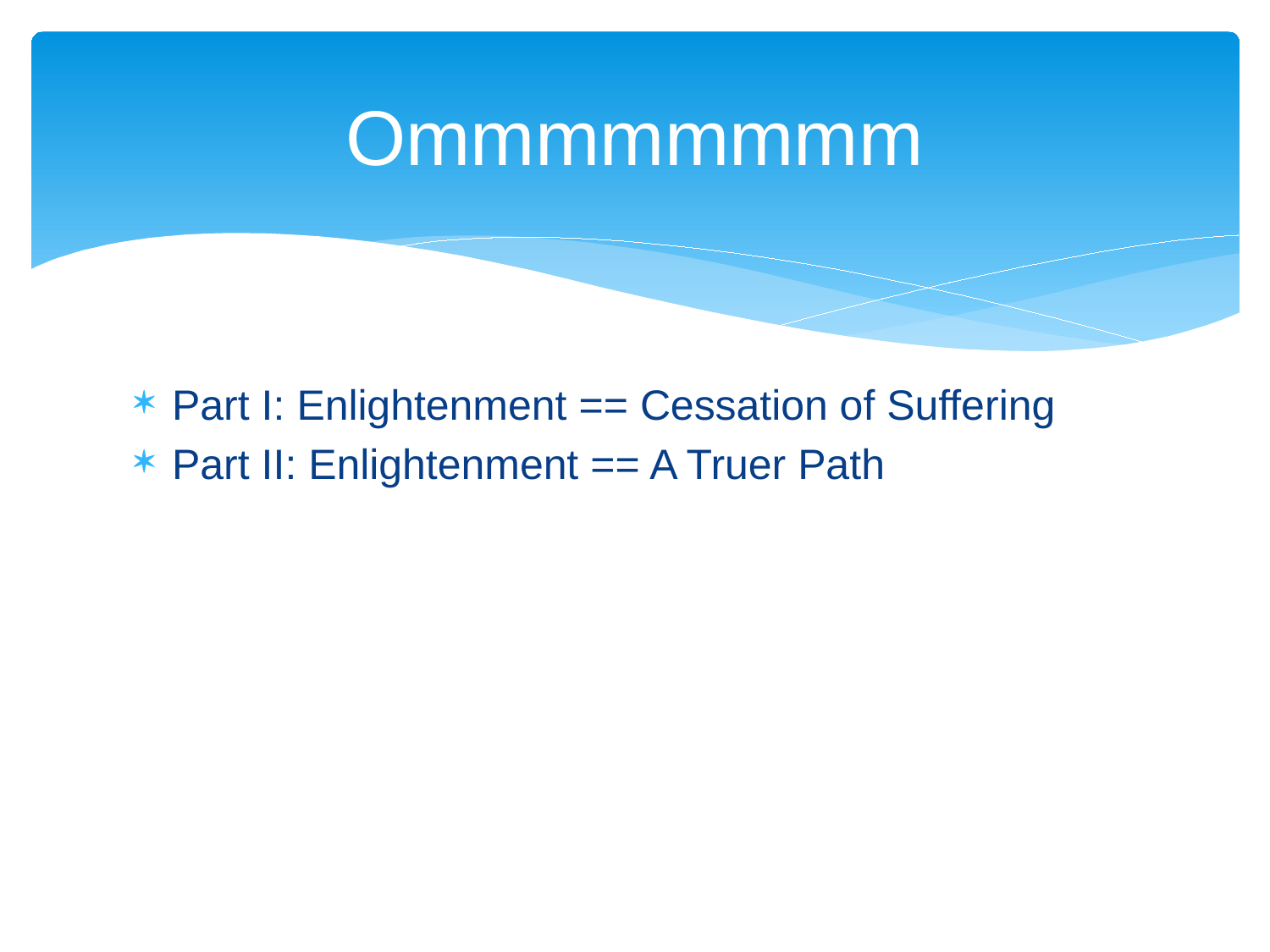

# Ommmmmmmm
Part I: Enlightenment == Cessation of Suffering
Part II: Enlightenment == A Truer Path